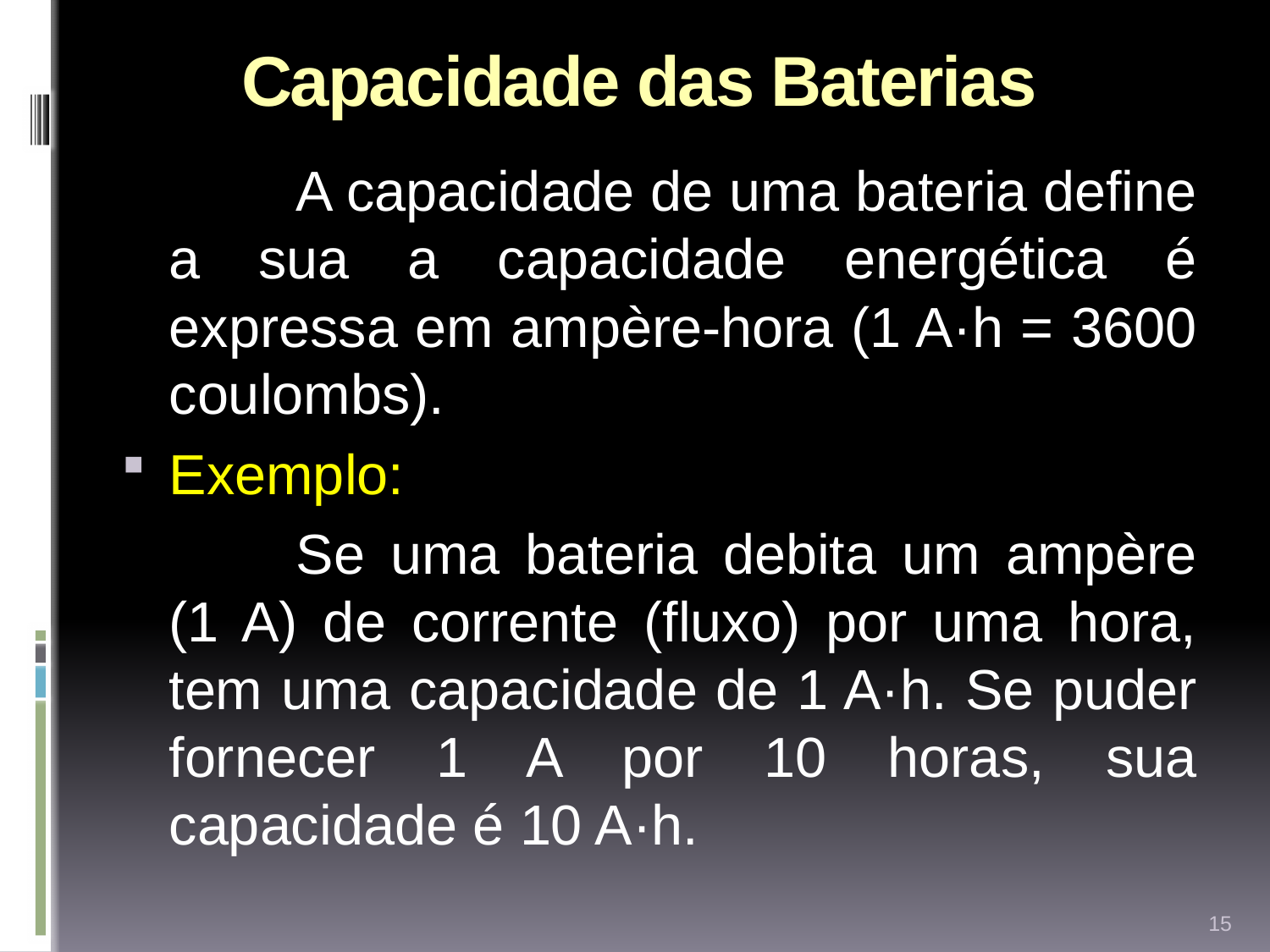

# Capacidade das Baterias
		A capacidade de uma bateria define a sua a capacidade energética é expressa em ampère-hora (1 A·h = 3600 coulombs).
Exemplo:
		Se uma bateria debita um ampère (1 A) de corrente (fluxo) por uma hora, tem uma capacidade de 1 A·h. Se puder fornecer 1 A por 10 horas, sua capacidade é 10 A·h.

15